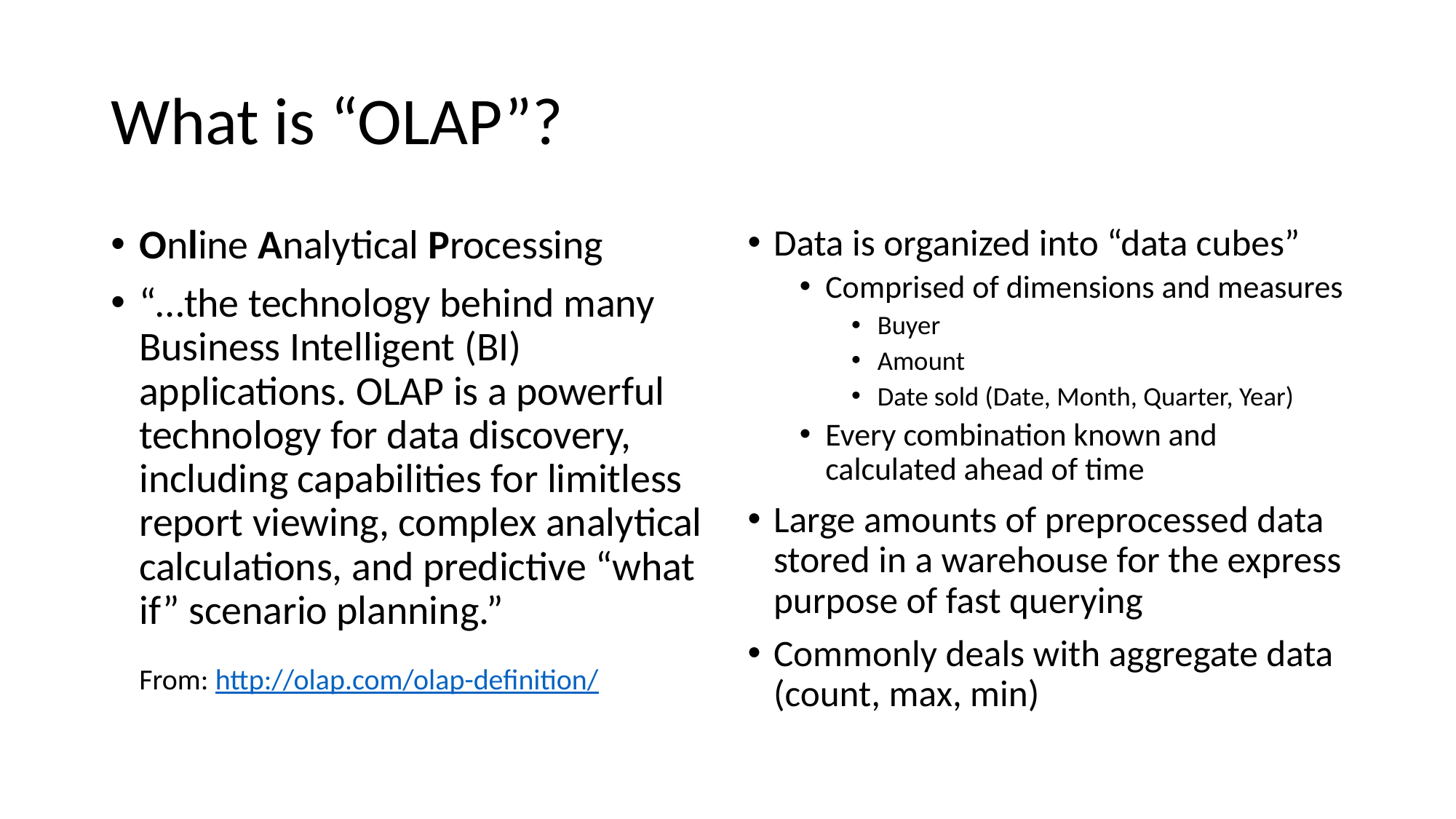

# What is “OLAP”?
Online Analytical Processing
“…the technology behind many Business Intelligent (BI) applications. OLAP is a powerful technology for data discovery, including capabilities for limitless report viewing, complex analytical calculations, and predictive “what if” scenario planning.”
From: http://olap.com/olap-definition/
Data is organized into “data cubes”
Comprised of dimensions and measures
Buyer
Amount
Date sold (Date, Month, Quarter, Year)
Every combination known and calculated ahead of time
Large amounts of preprocessed data stored in a warehouse for the express purpose of fast querying
Commonly deals with aggregate data (count, max, min)